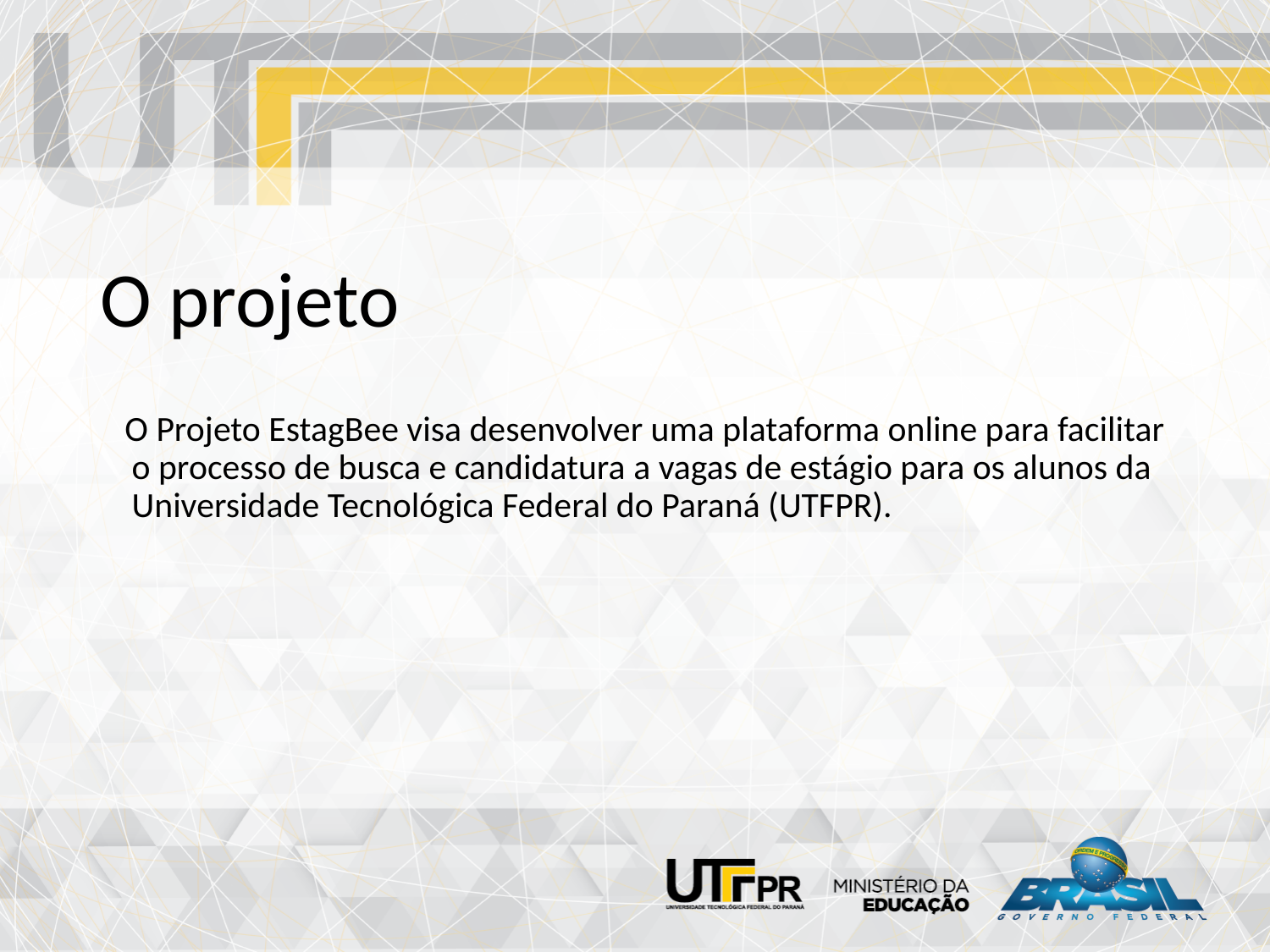

# O projeto
O Projeto EstagBee visa desenvolver uma plataforma online para facilitar o processo de busca e candidatura a vagas de estágio para os alunos da Universidade Tecnológica Federal do Paraná (UTFPR).